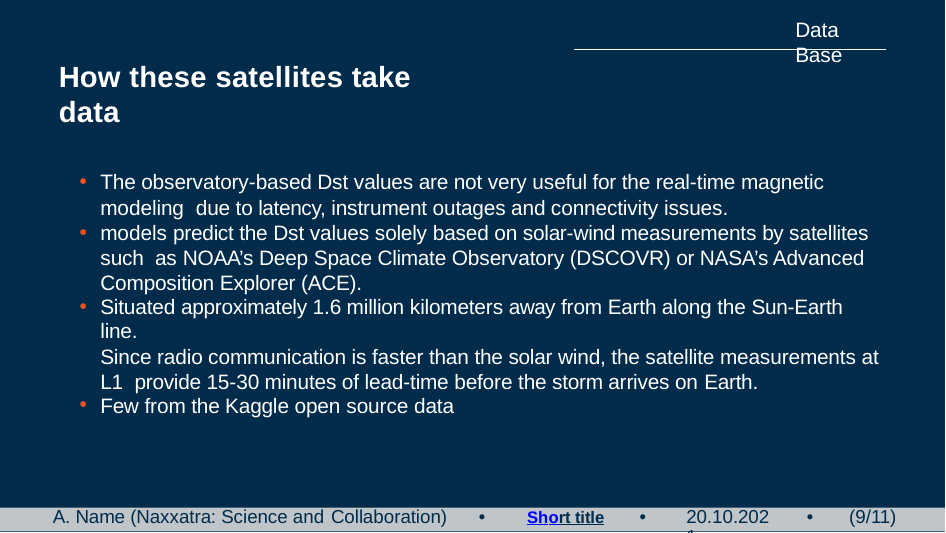

Data Base

# How these satellites take data
The observatory-based Dst values are not very useful for the real-time magnetic modeling  due to latency, instrument outages and connectivity issues.
models predict the Dst values solely based on solar-wind measurements by satellites such  as NOAA’s Deep Space Climate Observatory (DSCOVR) or NASA’s Advanced  Composition Explorer (ACE).
Situated approximately 1.6 million kilometers away from Earth along the Sun-Earth line.
Since radio communication is faster than the solar wind, the satellite measurements at L1  provide 15-30 minutes of lead-time before the storm arrives on Earth.
Few from the Kaggle open source data
•
Short title	•
•
A. Name (Naxxatra: Science and Collaboration)
20.10.2021
(9/11)